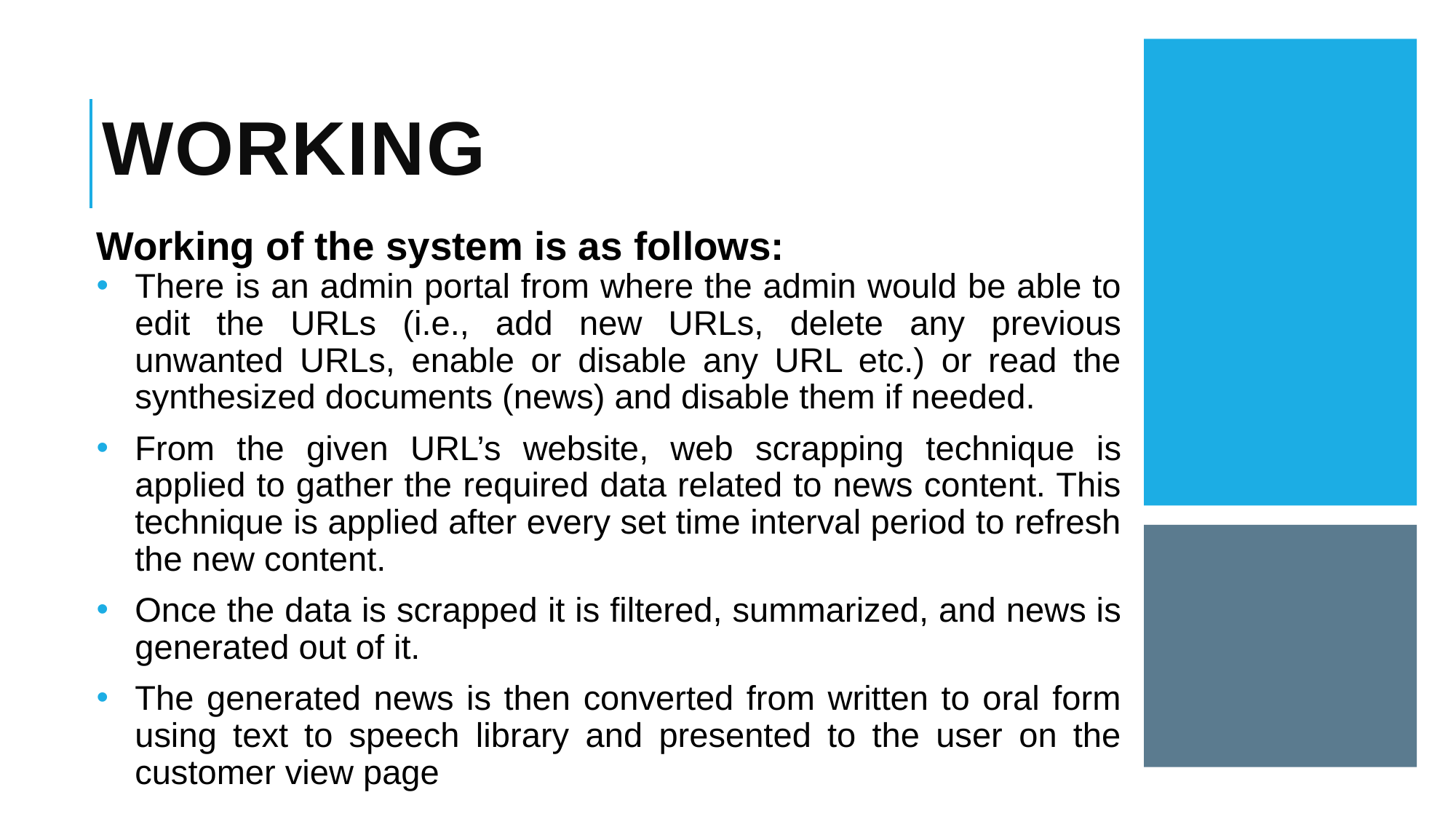

working

Working of the system is as follows:
There is an admin portal from where the admin would be able to edit the URLs (i.e., add new URLs, delete any previous unwanted URLs, enable or disable any URL etc.) or read the synthesized documents (news) and disable them if needed.
From the given URL’s website, web scrapping technique is applied to gather the required data related to news content. This technique is applied after every set time interval period to refresh the new content.
Once the data is scrapped it is filtered, summarized, and news is generated out of it.
The generated news is then converted from written to oral form using text to speech library and presented to the user on the customer view page